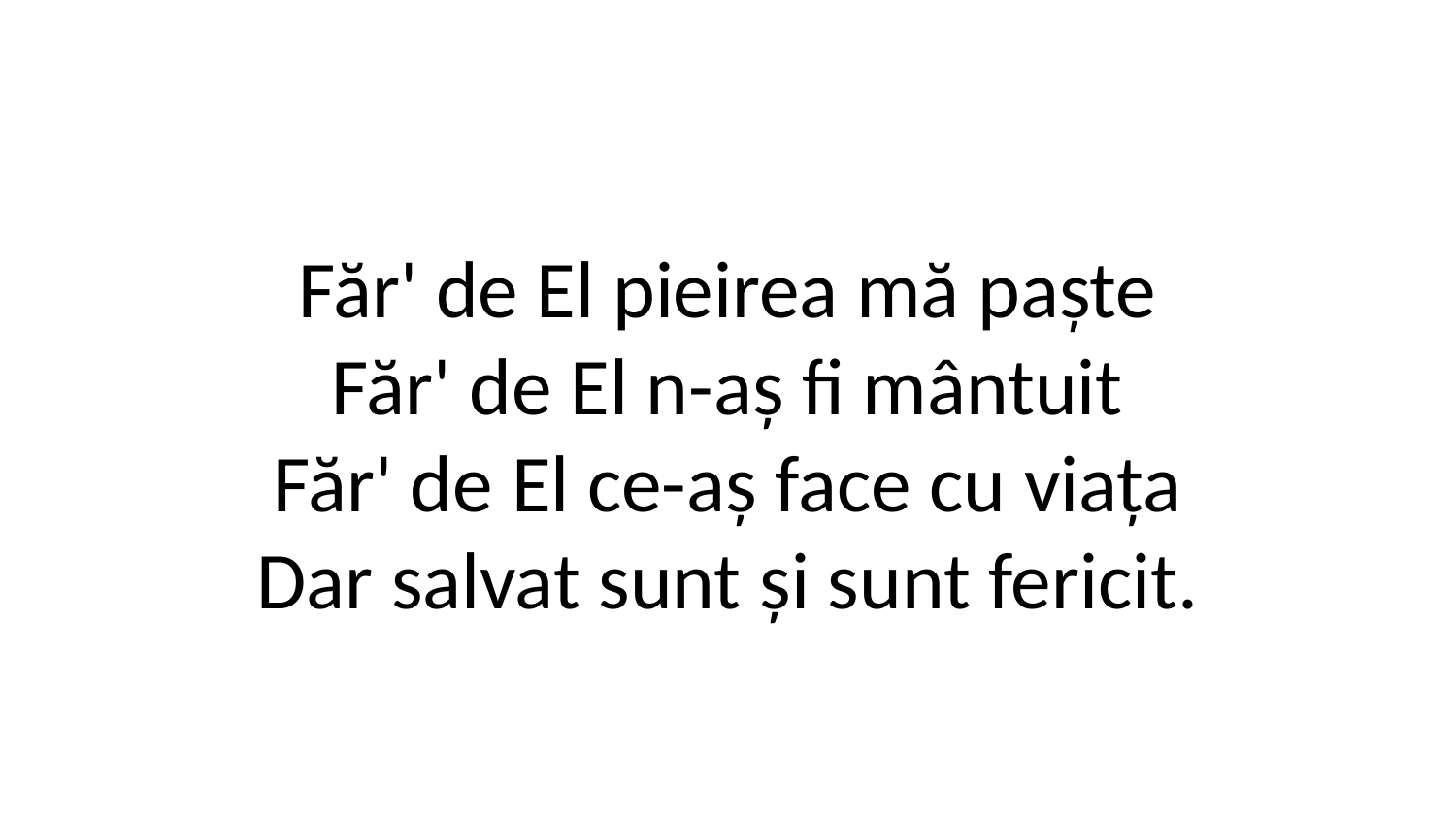

Făr' de El pieirea mă paște
Făr' de El n-aș fi mântuit
Făr' de El ce-aș face cu viața
Dar salvat sunt și sunt fericit.